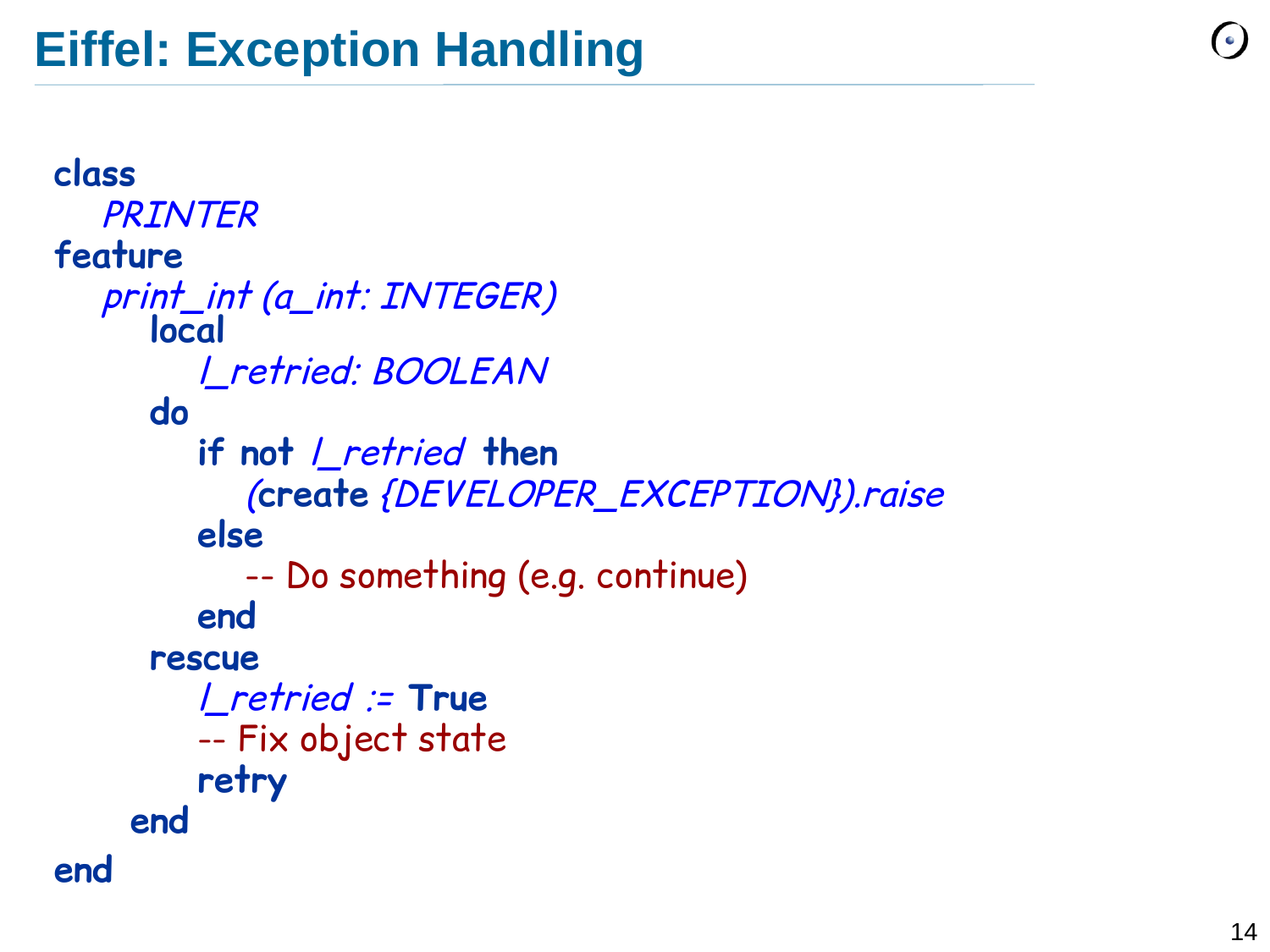

# Eiffel: Exception Handling
class
	PRINTER
feature
	print_int (a_int: INTEGER)
		local
			l_retried: BOOLEAN
		do
			if not l_retried  then
				(create {DEVELOPER_EXCEPTION}).raise
			else
				-- Do something (e.g. continue)
			end
		rescue
			l_retried := True
			-- Fix object state
			retry
     end
end